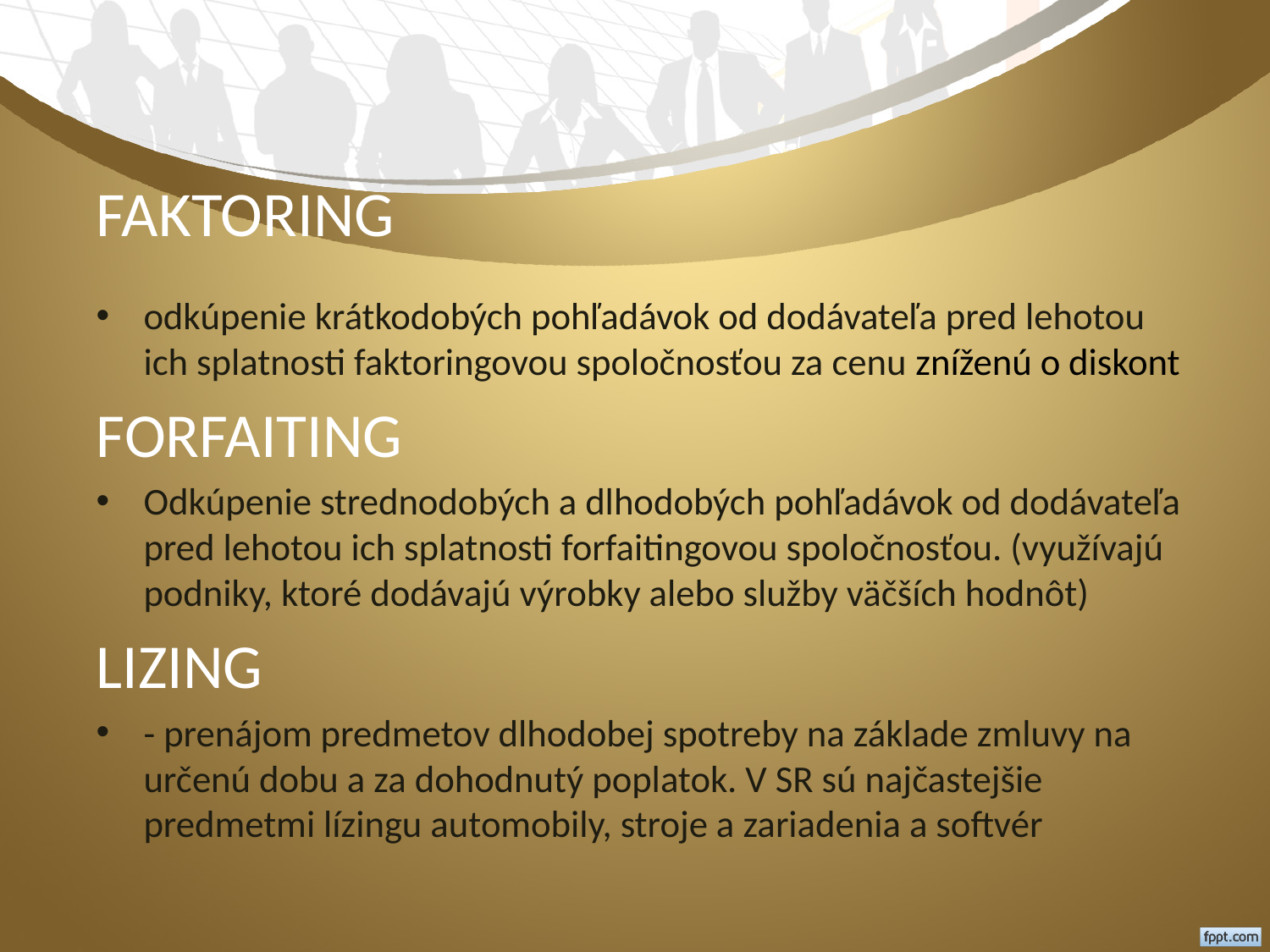

# FAKTORING
odkúpenie krátkodobých pohľadávok od dodávateľa pred lehotou ich splatnosti faktoringovou spoločnosťou za cenu zníženú o diskont
FORFAITING
Odkúpenie strednodobých a dlhodobých pohľadávok od dodávateľa pred lehotou ich splatnosti forfaitingovou spoločnosťou. (využívajú podniky, ktoré dodávajú výrobky alebo služby väčších hodnôt)
LIZING
- prenájom predmetov dlhodobej spotreby na základe zmluvy na určenú dobu a za dohodnutý poplatok. V SR sú najčastejšie predmetmi lízingu automobily, stroje a zariadenia a softvér